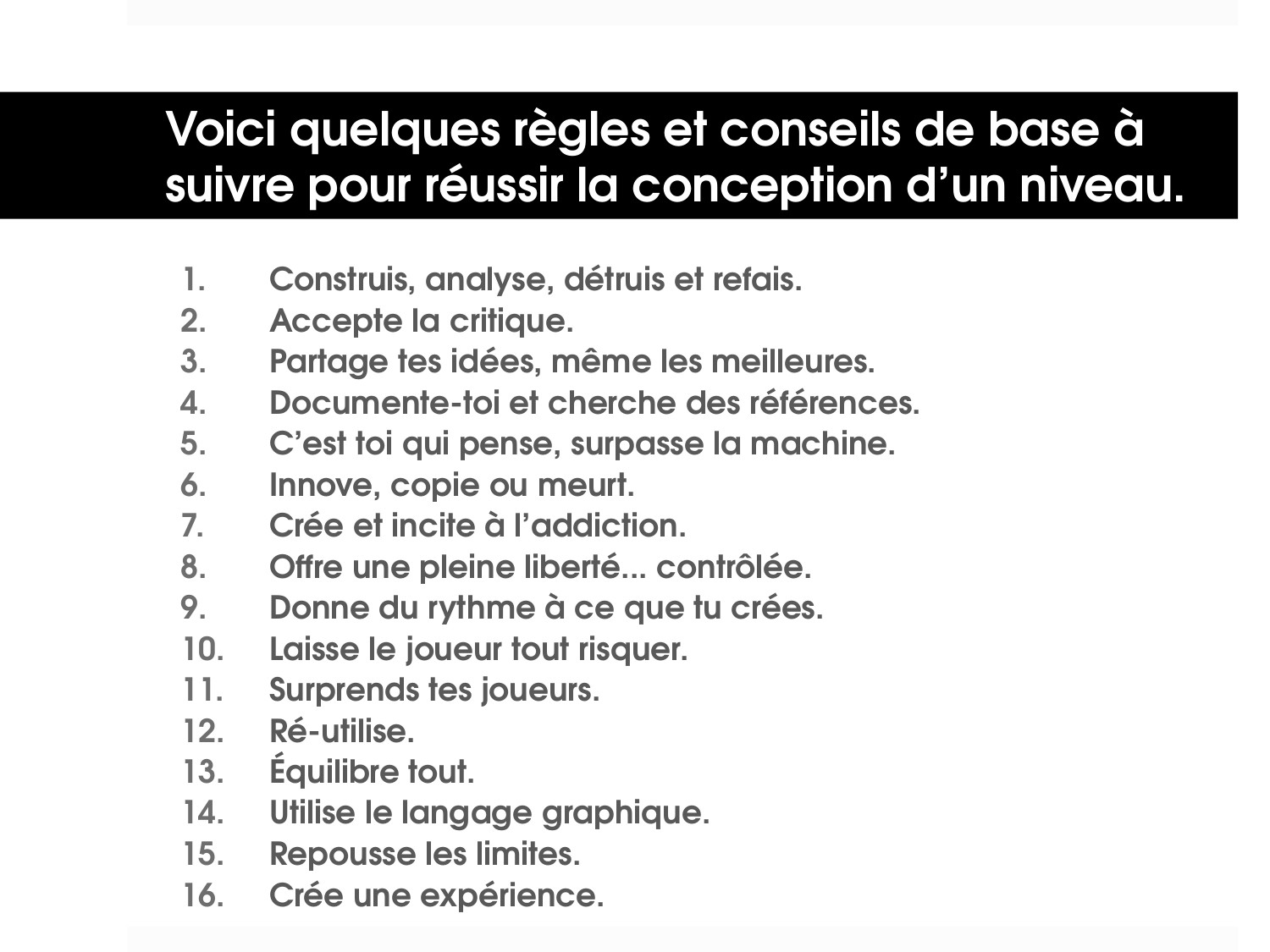

# Voici quelques règles et conseils de base à suivre pour réussir la conception d’un niveau.
Construis, analyse, détruis et refais.
Accepte la critique.
Partage tes idées, même les meilleures.
Documente-toi et cherche des références.
C’est toi qui pense, surpasse la machine.
Innove, copie ou meurt.
Crée et incite à l’addiction.
Offre une pleine liberté... contrôlée.
Donne du rythme à ce que tu crées.
Laisse le joueur tout risquer.
Surprends tes joueurs.
Ré-utilise.
Équilibre tout.
Utilise le langage graphique.
Repousse les limites.
Crée une expérience.